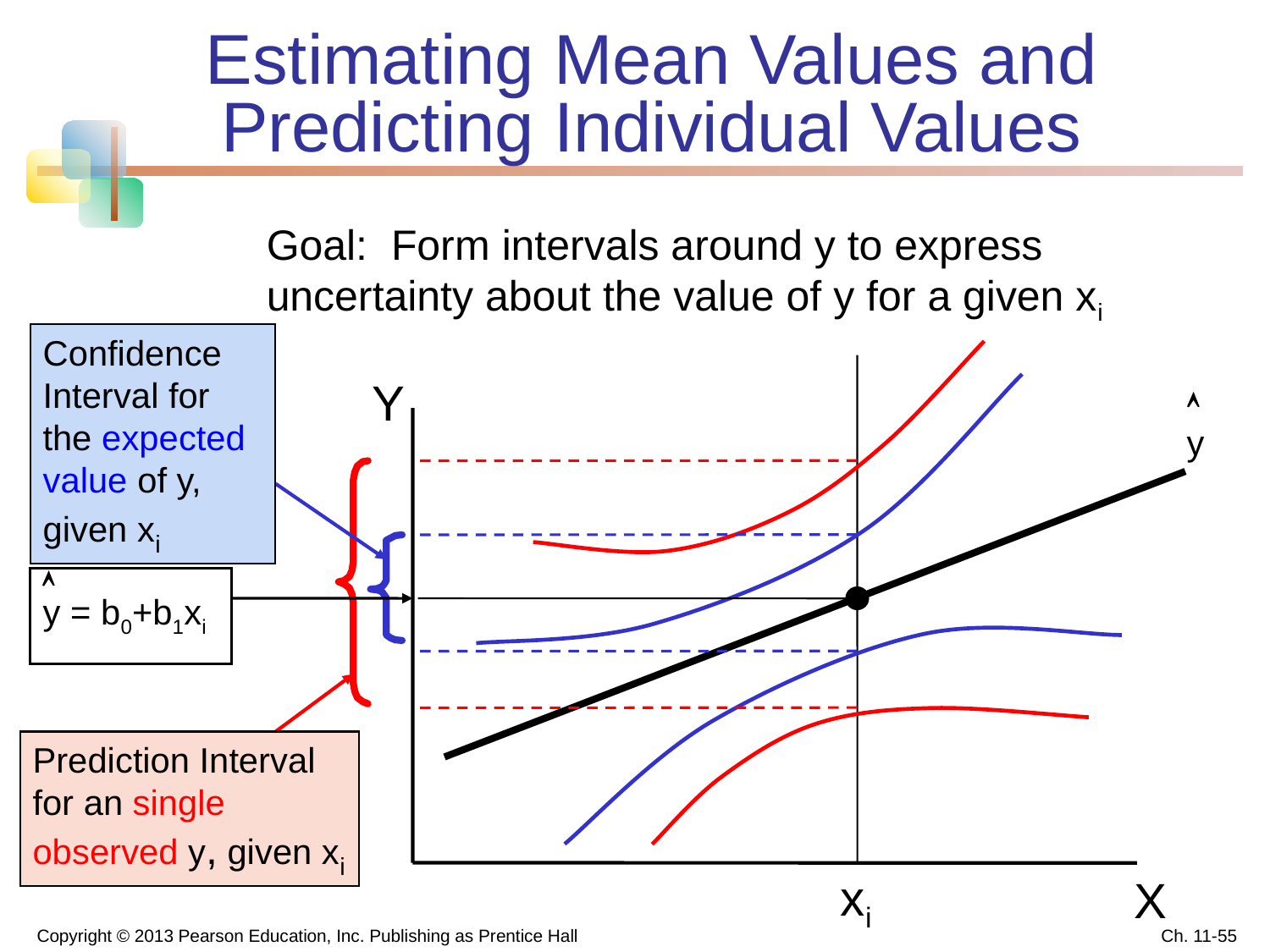

# Estimating Mean Values and Predicting Individual Values
Goal:  Form intervals around y to express uncertainty about the value of y for a given xi
Confidence Interval for the expected value of y, given xi

Y

∧

y

∧

y = b0+b1xi

Prediction Interval for an single observed y, given xi
   xi

X
Copyright © 2013 Pearson Education, Inc. Publishing as Prentice Hall
Ch. 11-55